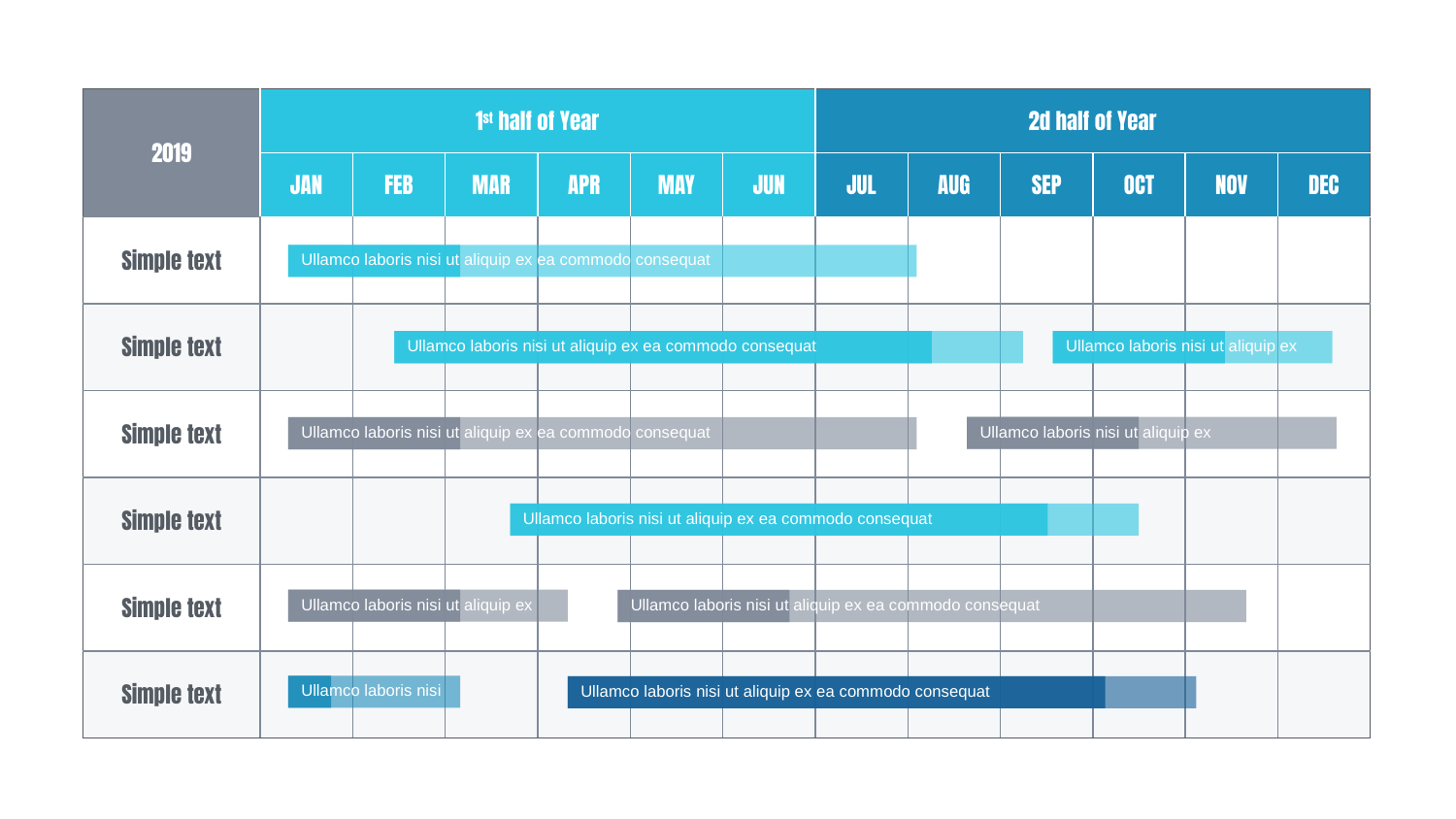

| 2019 | 1st half of Year |  |  |  |  |  | 2d half of Year |  |  |  |  |  |
| --- | --- | --- | --- | --- | --- | --- | --- | --- | --- | --- | --- | --- |
|  | JAN | FEB | MAR | APR | MAY | JUN | JUL | AUG | SEP | OCT | NOV | DEC |
| Simple text |  |  |  |  |  |  |  |  |  |  |  |  |
| Simple text |  |  |  |  |  |  |  |  |  |  |  |  |
| Simple text |  |  |  |  |  |  |  |  |  |  |  |  |
| Simple text |  |  |  |  |  |  |  |  |  |  |  |  |
| Simple text |  |  |  |  |  |  |  |  |  |  |  |  |
| Simple text |  |  |  |  |  |  |  |  |  |  |  |  |

Ullamco laboris nisi ut aliquip ex ea commodo consequat

Ullamco laboris nisi ut aliquip ex ea commodo consequat

Ullamco laboris nisi ut aliquip ex

Ullamco laboris nisi ut aliquip ex

Ullamco laboris nisi ut aliquip ex ea commodo consequat

Ullamco laboris nisi ut aliquip ex ea commodo consequat

Ullamco laboris nisi ut aliquip ex

Ullamco laboris nisi ut aliquip ex ea commodo consequat

Ullamco laboris nisi

Ullamco laboris nisi ut aliquip ex ea commodo consequat